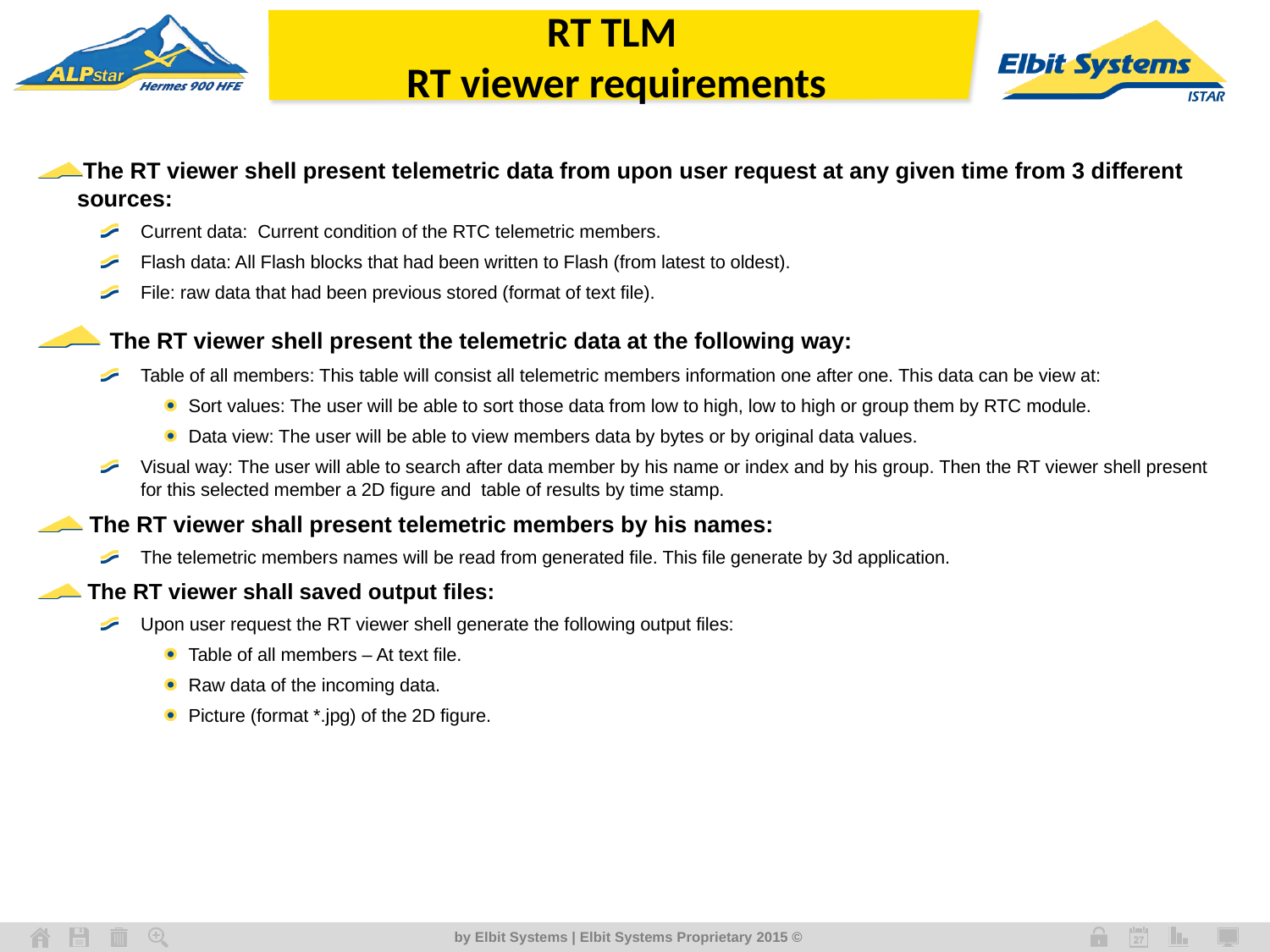

# RT TLM RT viewer requirements
The RT viewer shell present telemetric data from upon user request at any given time from 3 different sources:
Current data:  Current condition of the RTC telemetric members.
Flash data: All Flash blocks that had been written to Flash (from latest to oldest).
File: raw data that had been previous stored (format of text file).
 The RT viewer shell present the telemetric data at the following way:
Table of all members: This table will consist all telemetric members information one after one. This data can be view at:
Sort values: The user will be able to sort those data from low to high, low to high or group them by RTC module.
Data view: The user will be able to view members data by bytes or by original data values.
Visual way: The user will able to search after data member by his name or index and by his group. Then the RT viewer shell present for this selected member a 2D figure and  table of results by time stamp.
 The RT viewer shall present telemetric members by his names:
The telemetric members names will be read from generated file. This file generate by 3d application.
 The RT viewer shall saved output files:
Upon user request the RT viewer shell generate the following output files:
Table of all members – At text file.
Raw data of the incoming data.
Picture (format *.jpg) of the 2D figure.